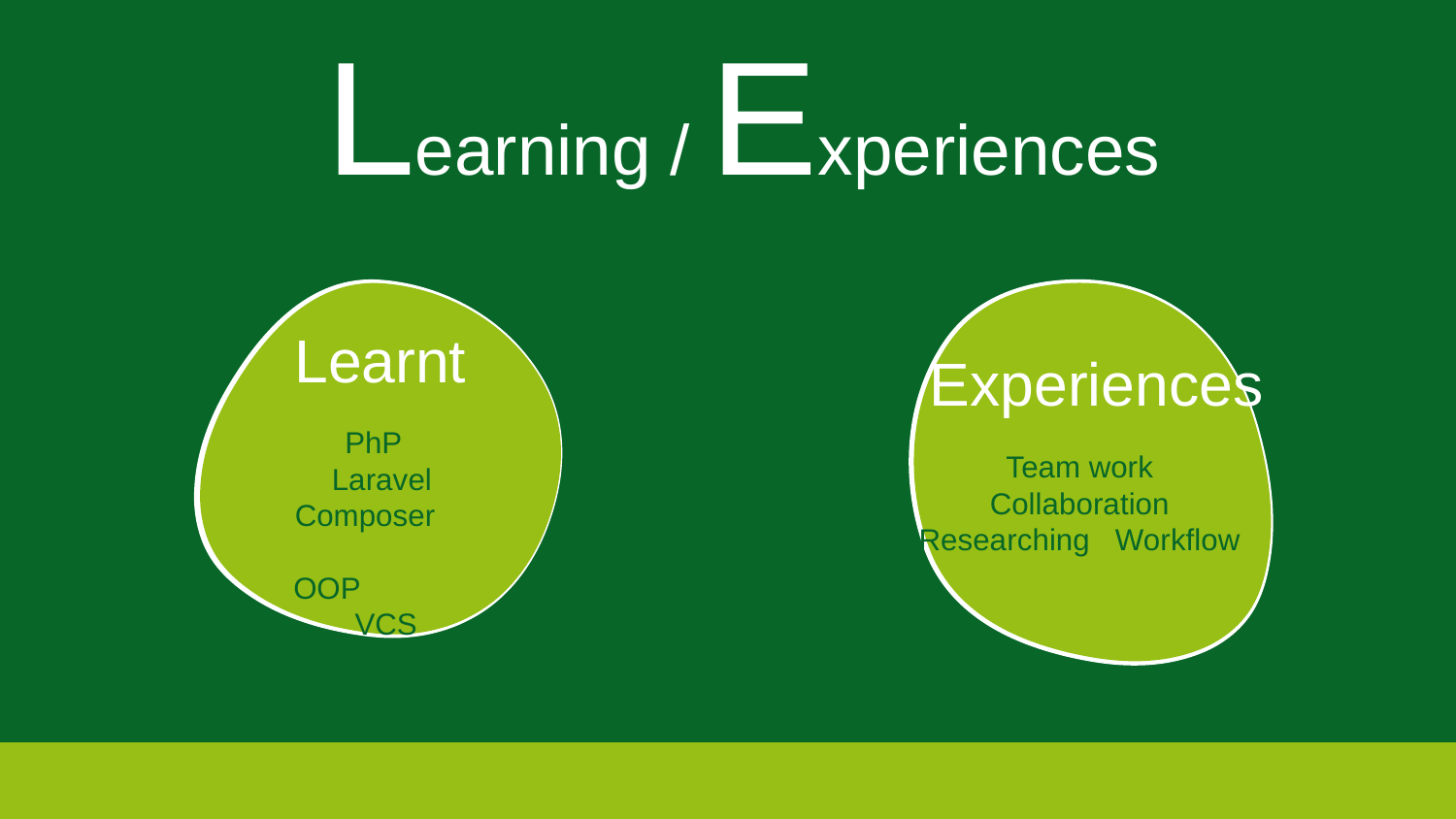

Learning / Experiences

Learnt

Experiences
PhP   Laravel Composer                     OOP                VCS
Team work Collaboration Researching   Workflow